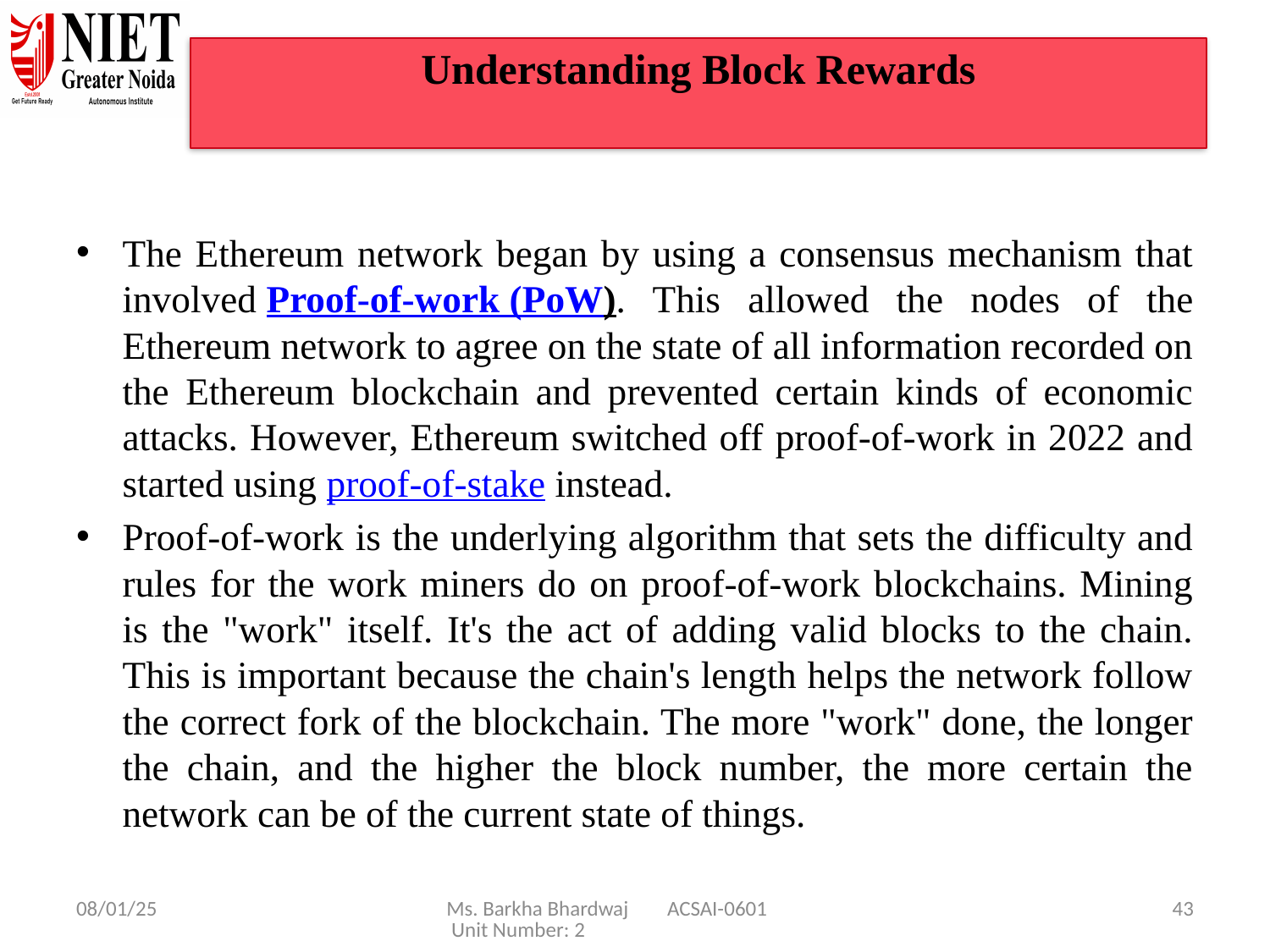

# Understanding Block Rewards
The Ethereum network began by using a consensus mechanism that involved Proof-of-work (PoW). This allowed the nodes of the Ethereum network to agree on the state of all information recorded on the Ethereum blockchain and prevented certain kinds of economic attacks. However, Ethereum switched off proof-of-work in 2022 and started using proof-of-stake instead.
Proof-of-work is the underlying algorithm that sets the difficulty and rules for the work miners do on proof-of-work blockchains. Mining is the "work" itself. It's the act of adding valid blocks to the chain. This is important because the chain's length helps the network follow the correct fork of the blockchain. The more "work" done, the longer the chain, and the higher the block number, the more certain the network can be of the current state of things.
08/01/25
Ms. Barkha Bhardwaj        ACSAI-0601            Unit Number: 2
43